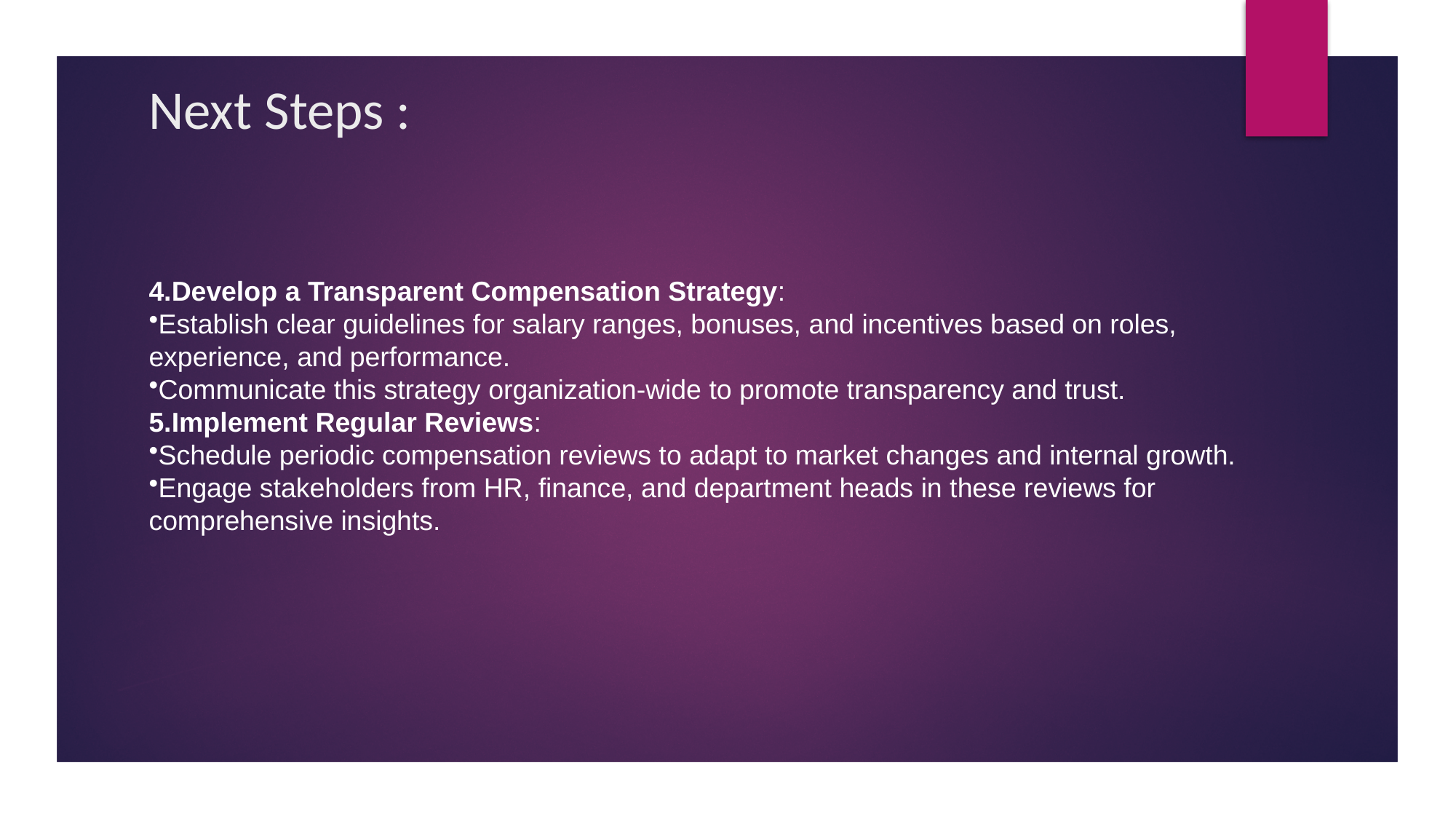

# Next Steps :
4.Develop a Transparent Compensation Strategy:
Establish clear guidelines for salary ranges, bonuses, and incentives based on roles, experience, and performance.
Communicate this strategy organization-wide to promote transparency and trust.
5.Implement Regular Reviews:
Schedule periodic compensation reviews to adapt to market changes and internal growth.
Engage stakeholders from HR, finance, and department heads in these reviews for comprehensive insights.